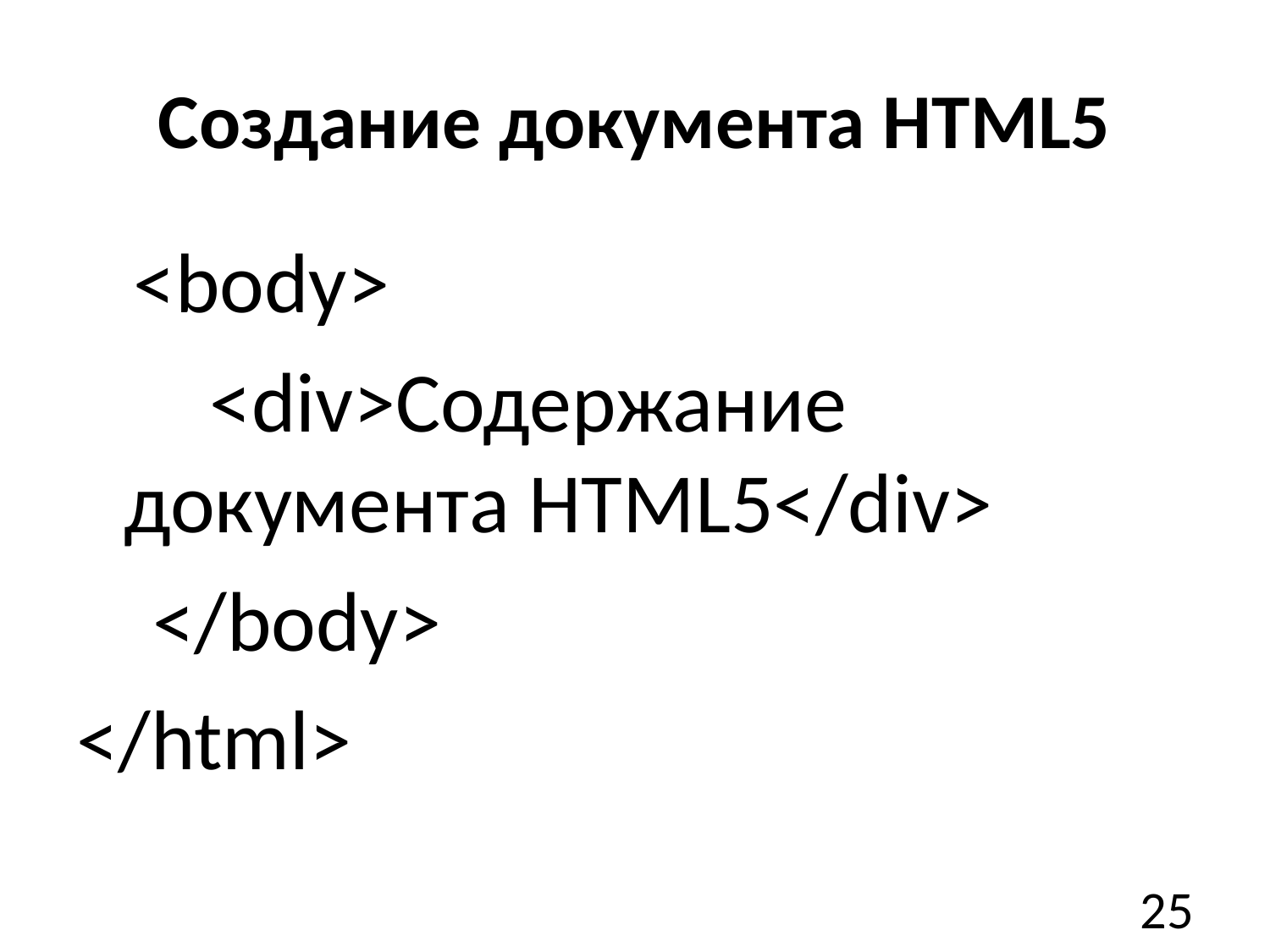

# Создание документа HTML5
    <body>
       <div>Содержание документа HTML5</div>
    </body>
</html>
25